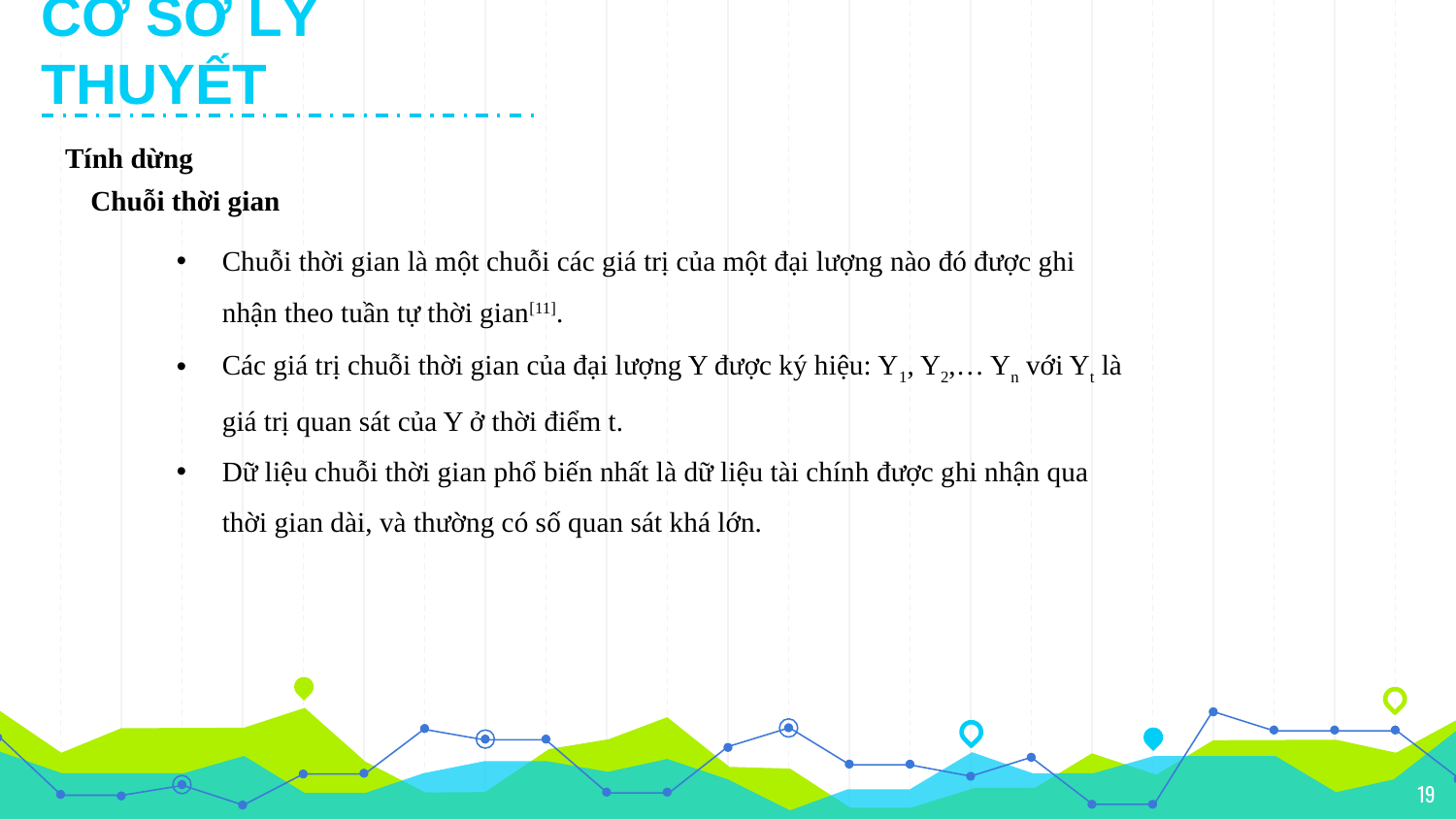

CƠ SỞ LÝ THUYẾT
Tính dừng
Chuỗi thời gian
Chuỗi thời gian là một chuỗi các giá trị của một đại lượng nào đó được ghi nhận theo tuần tự thời gian[11].
Các giá trị chuỗi thời gian của đại lượng Y được ký hiệu: Y1, Y2,… Yn với Yt là giá trị quan sát của Y ở thời điểm t.
Dữ liệu chuỗi thời gian phổ biến nhất là dữ liệu tài chính được ghi nhận qua thời gian dài, và thường có số quan sát khá lớn.
19